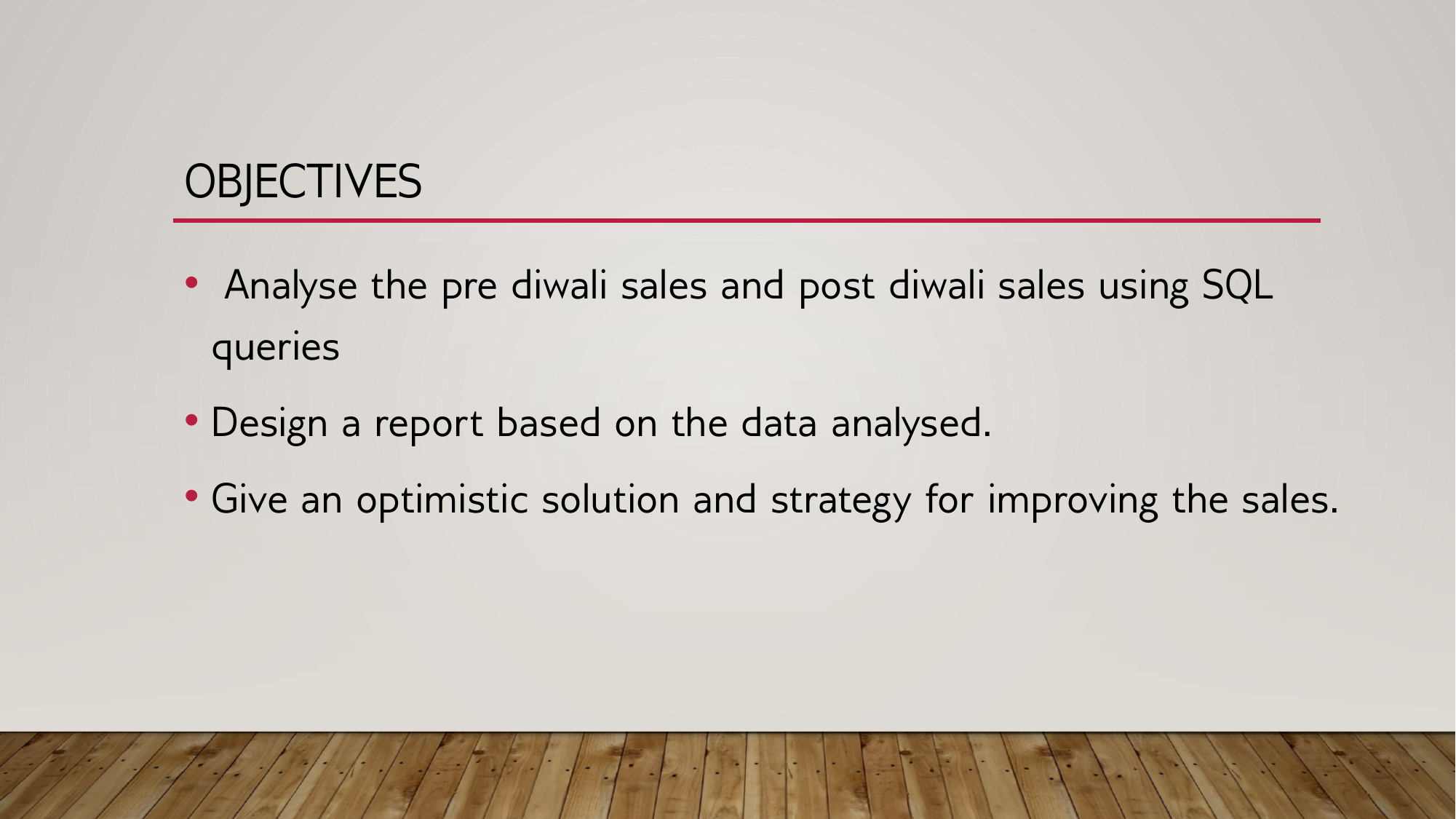

# OBJECTIVES
 Analyse the pre diwali sales and post diwali sales using SQL queries
Design a report based on the data analysed.
Give an optimistic solution and strategy for improving the sales.